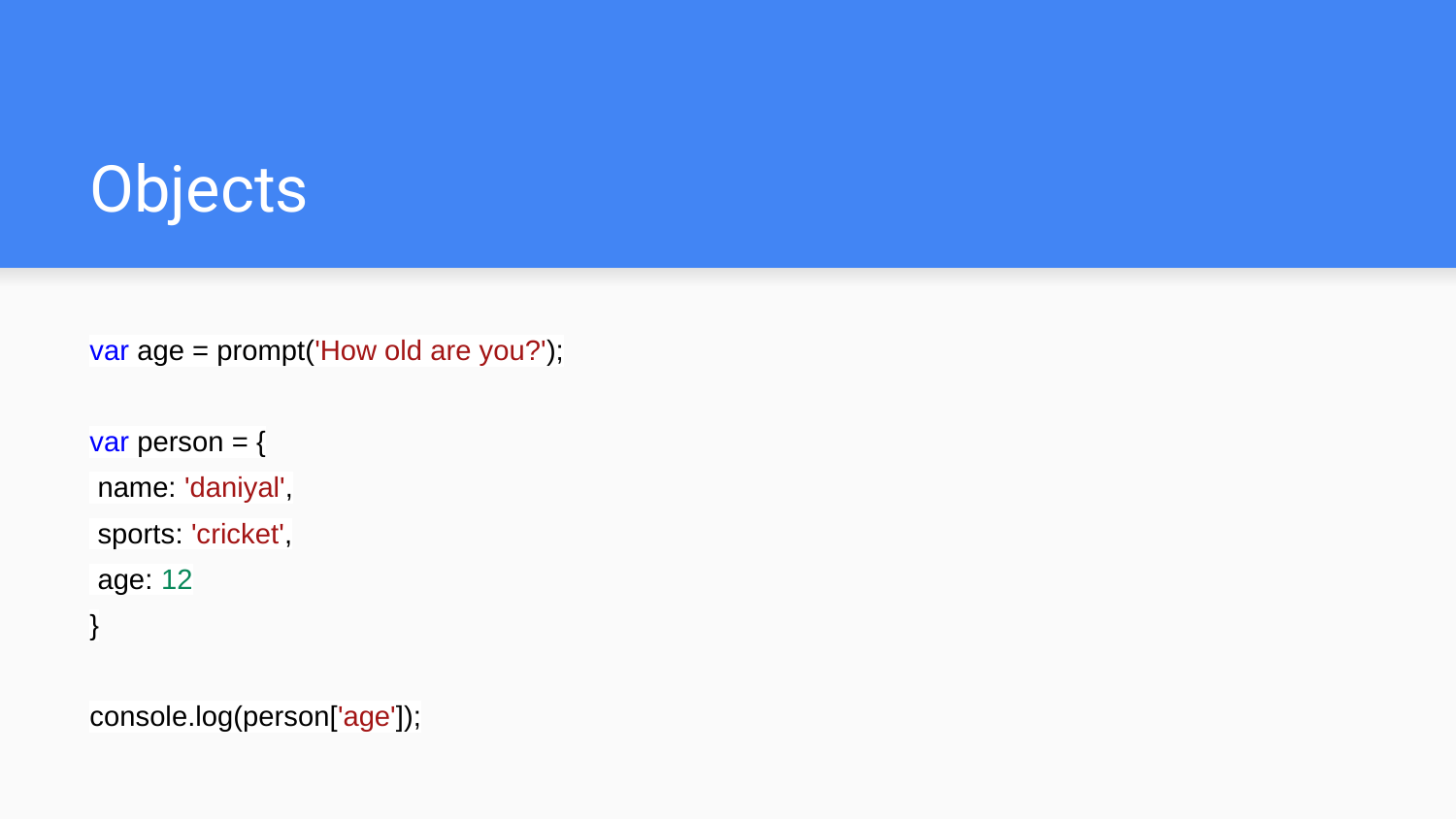

# Objects
var age = prompt('How old are you?');

var person = {
 name: 'daniyal',
 sports: 'cricket',
 age: 12
}

console.log(person['age']);